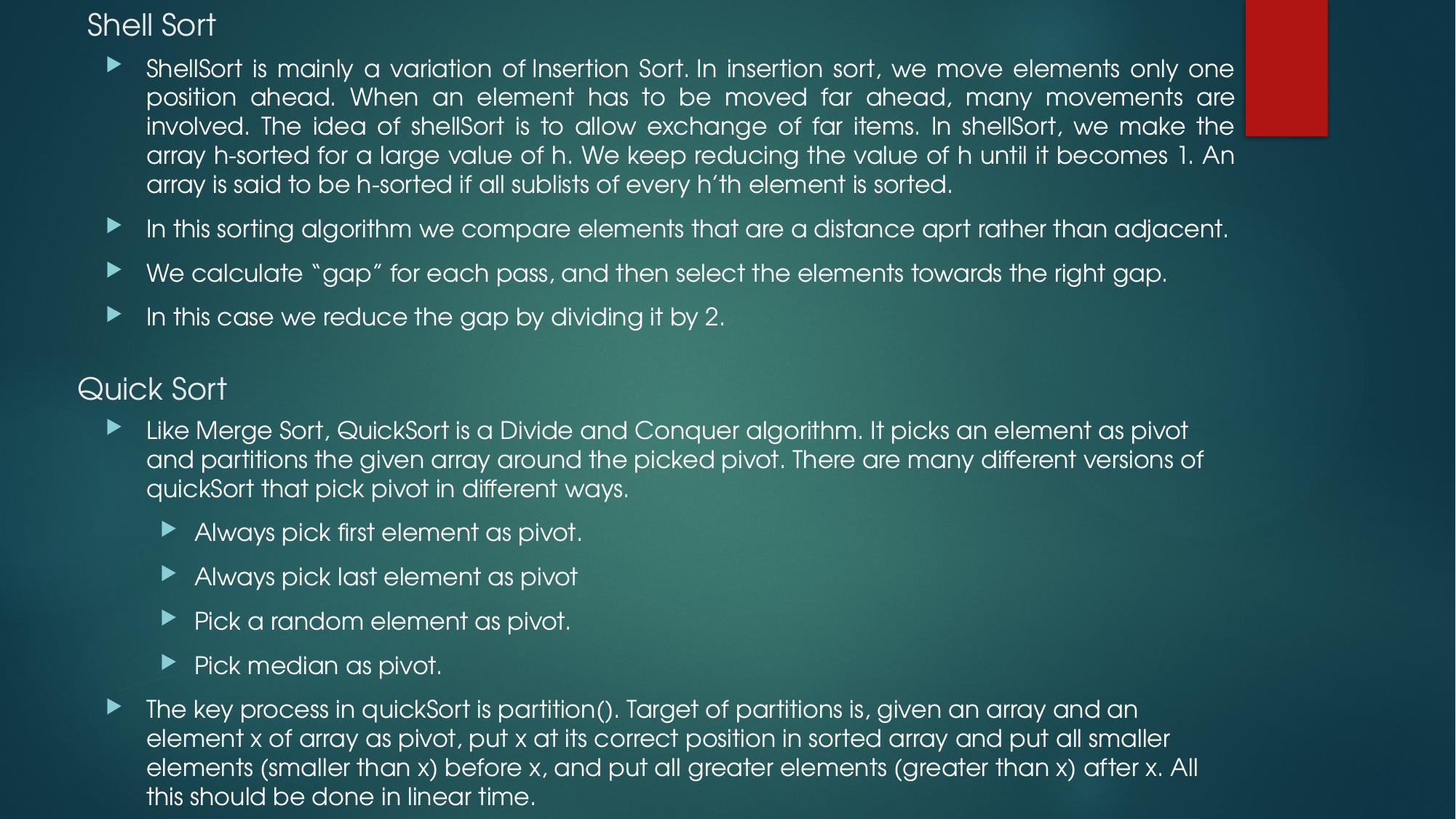

# Shell Sort
ShellSort is mainly a variation of Insertion Sort. In insertion sort, we move elements only one position ahead. When an element has to be moved far ahead, many movements are involved. The idea of shellSort is to allow exchange of far items. In shellSort, we make the array h-sorted for a large value of h. We keep reducing the value of h until it becomes 1. An array is said to be h-sorted if all sublists of every h’th element is sorted.
In this sorting algorithm we compare elements that are a distance aprt rather than adjacent.
We calculate “gap” for each pass, and then select the elements towards the right gap.
In this case we reduce the gap by dividing it by 2.
Quick Sort
Like Merge Sort, QuickSort is a Divide and Conquer algorithm. It picks an element as pivot and partitions the given array around the picked pivot. There are many different versions of quickSort that pick pivot in different ways.
Always pick first element as pivot.
Always pick last element as pivot
Pick a random element as pivot.
Pick median as pivot.
The key process in quickSort is partition(). Target of partitions is, given an array and an element x of array as pivot, put x at its correct position in sorted array and put all smaller elements (smaller than x) before x, and put all greater elements (greater than x) after x. All this should be done in linear time.